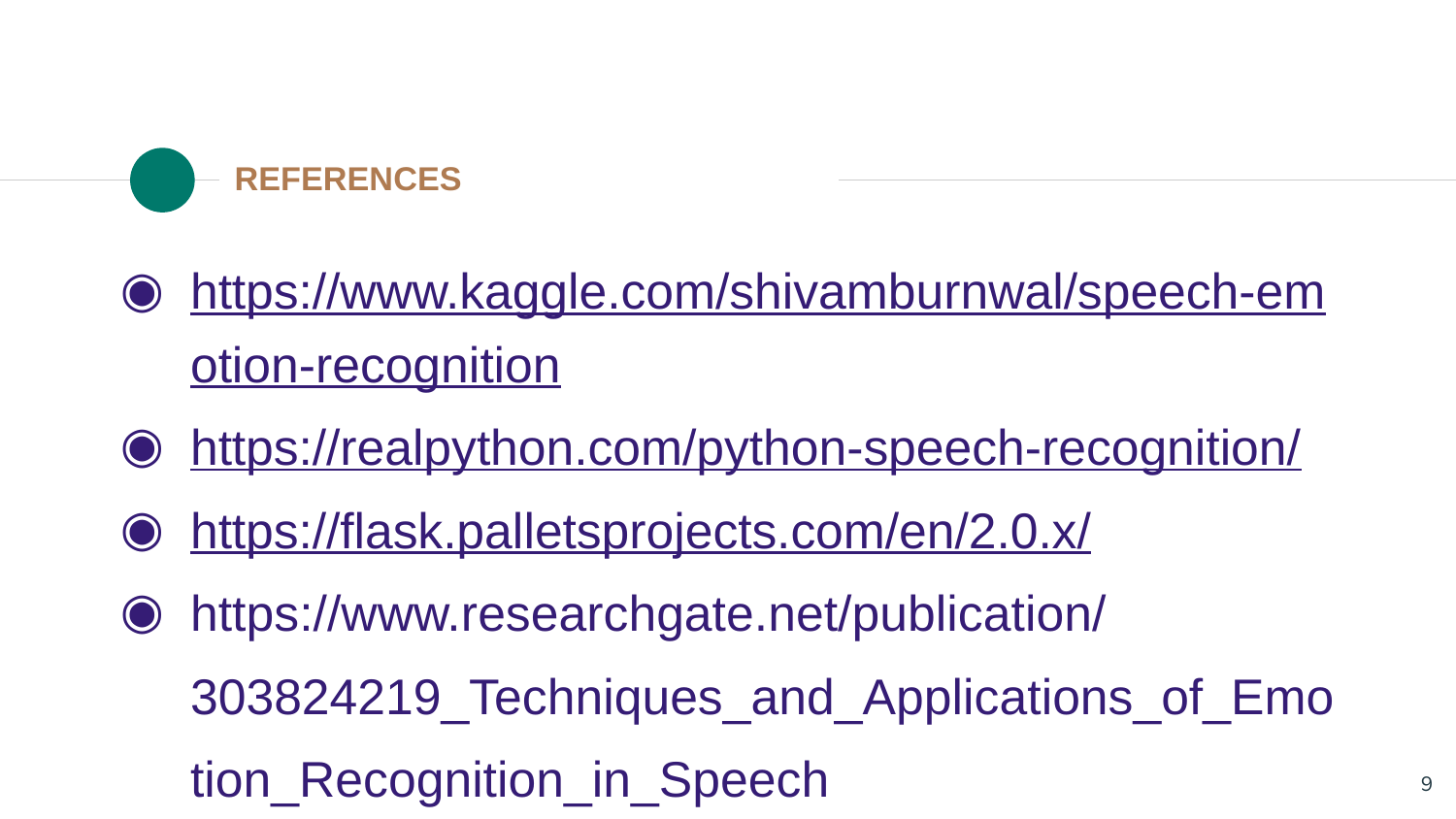

# REFERENCES
https://www.kaggle.com/shivamburnwal/speech-emotion-recognition
https://realpython.com/python-speech-recognition/
https://flask.palletsprojects.com/en/2.0.x/
https://www.researchgate.net/publication/303824219_Techniques_and_Applications_of_Emotion_Recognition_in_Speech

9